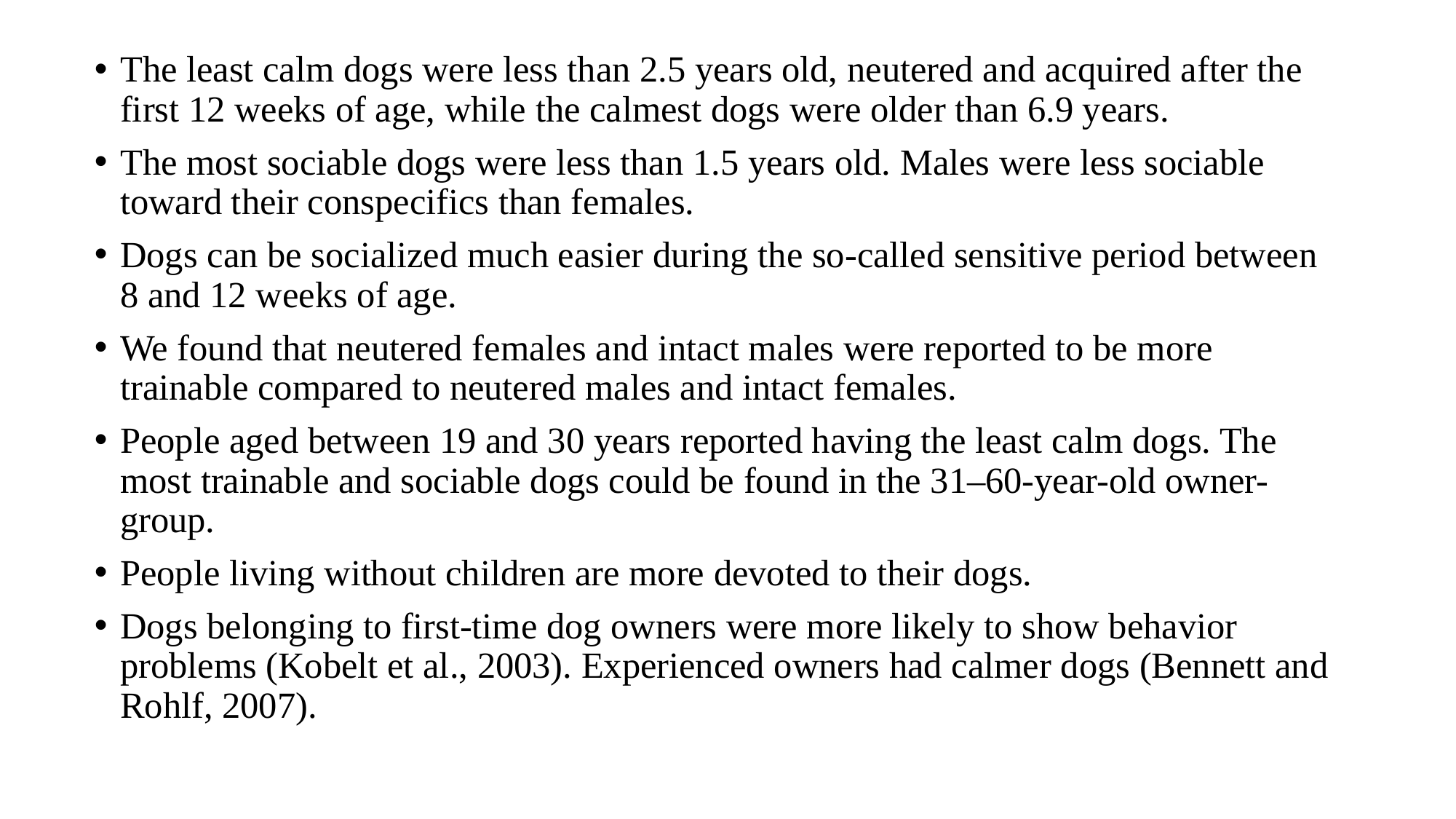

The least calm dogs were less than 2.5 years old, neutered and acquired after the first 12 weeks of age, while the calmest dogs were older than 6.9 years.
The most sociable dogs were less than 1.5 years old. Males were less sociable toward their conspecifics than females.
Dogs can be socialized much easier during the so-called sensitive period between 8 and 12 weeks of age.
We found that neutered females and intact males were reported to be more trainable compared to neutered males and intact females.
People aged between 19 and 30 years reported having the least calm dogs. The most trainable and sociable dogs could be found in the 31–60-year-old owner-group.
People living without children are more devoted to their dogs.
Dogs belonging to first-time dog owners were more likely to show behavior problems (Kobelt et al., 2003). Experienced owners had calmer dogs (Bennett and Rohlf, 2007).